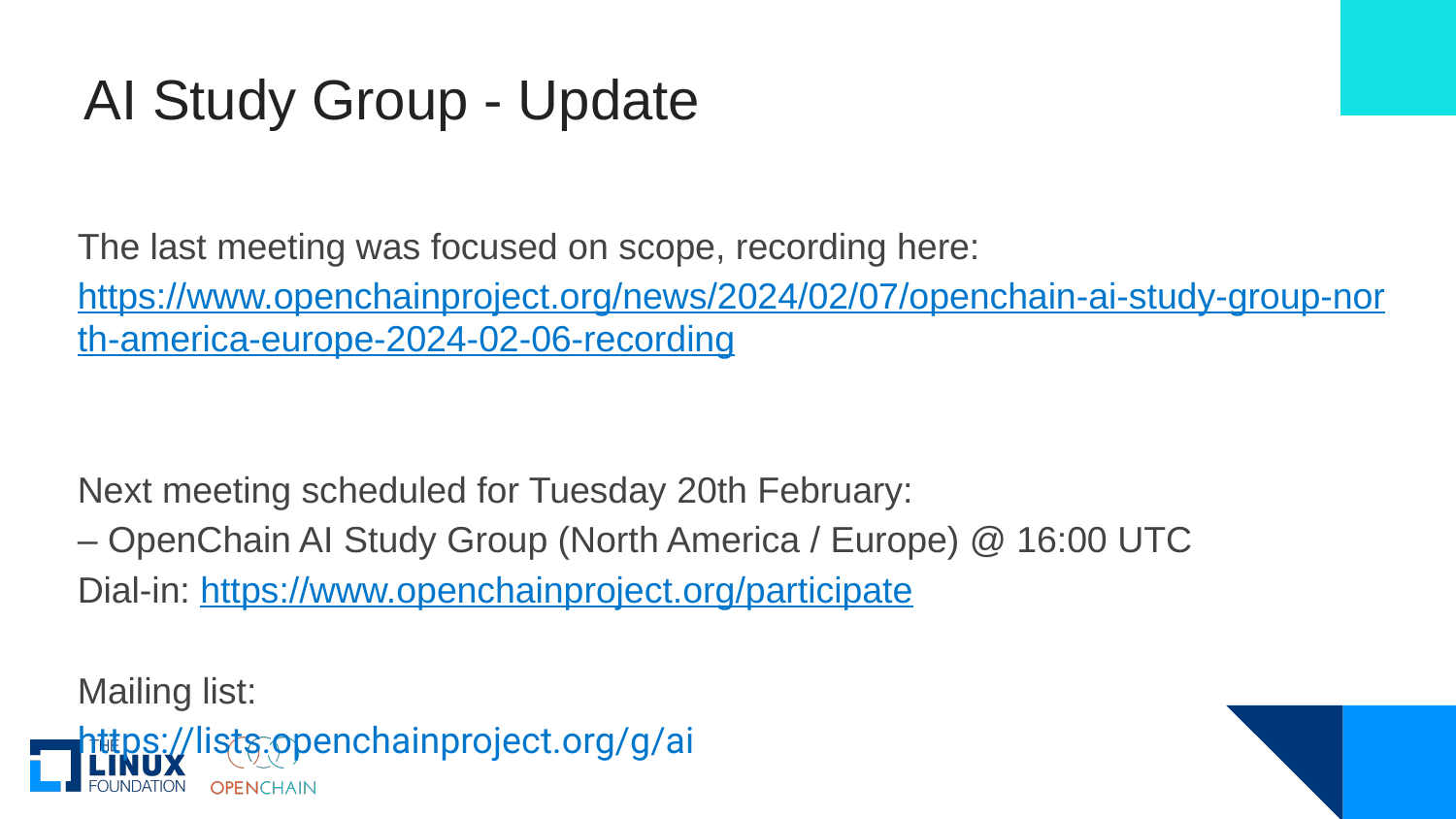

AI Study Group - Update
The last meeting was focused on scope, recording here:
https://www.openchainproject.org/news/2024/02/07/openchain-ai-study-group-north-america-europe-2024-02-06-recording

Next meeting scheduled for Tuesday 20th February:
– OpenChain AI Study Group (North America / Europe) @ 16:00 UTC
Dial-in: https://www.openchainproject.org/participate

Mailing list:
https://lists.openchainproject.org/g/ai